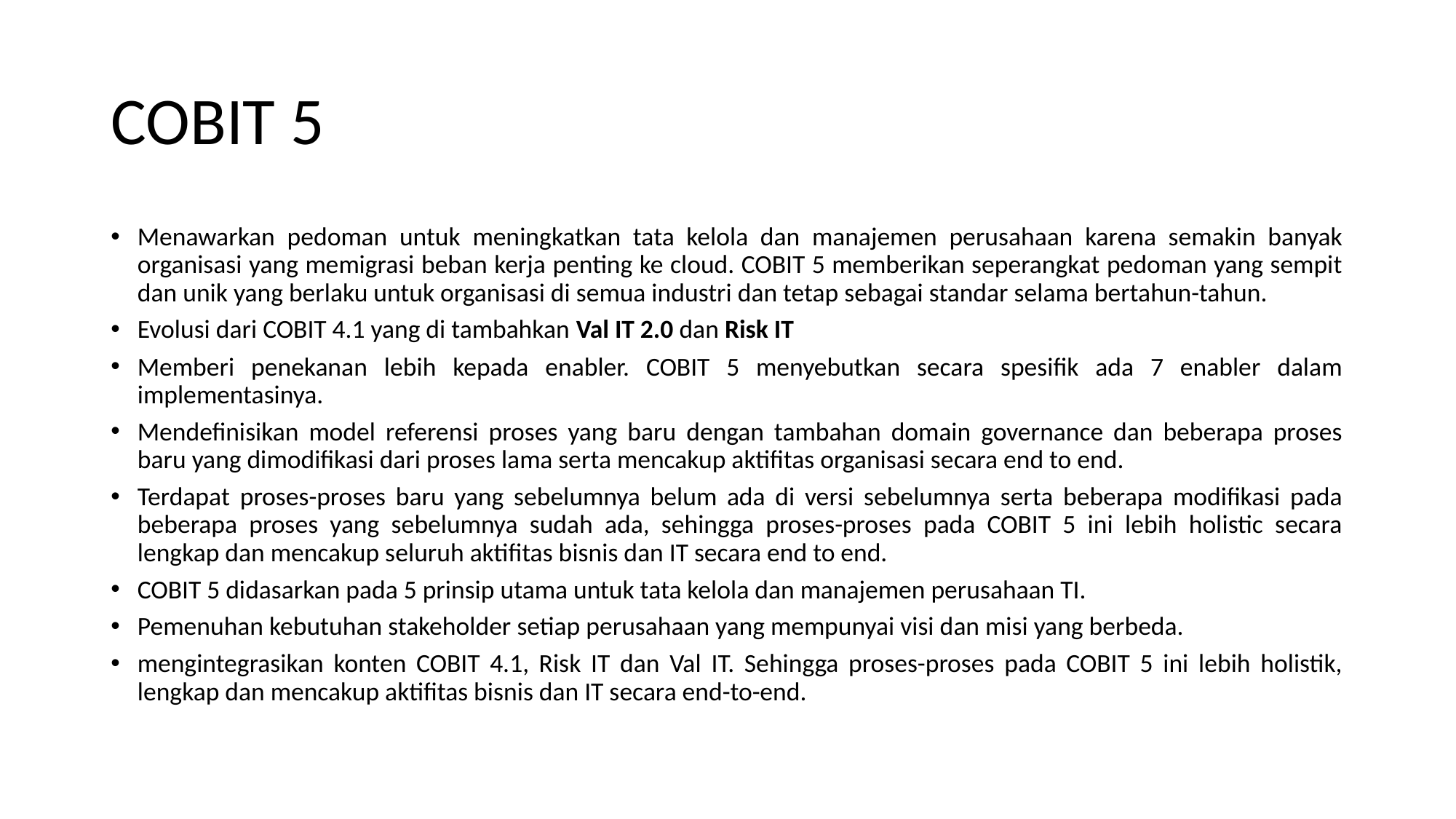

# COBIT 5
Menawarkan pedoman untuk meningkatkan tata kelola dan manajemen perusahaan karena semakin banyak organisasi yang memigrasi beban kerja penting ke cloud. COBIT 5 memberikan seperangkat pedoman yang sempit dan unik yang berlaku untuk organisasi di semua industri dan tetap sebagai standar selama bertahun-tahun.
Evolusi dari COBIT 4.1 yang di tambahkan Val IT 2.0 dan Risk IT
Memberi penekanan lebih kepada enabler. COBIT 5 menyebutkan secara spesifik ada 7 enabler dalam implementasinya.
Mendefinisikan model referensi proses yang baru dengan tambahan domain governance dan beberapa proses baru yang dimodifikasi dari proses lama serta mencakup aktifitas organisasi secara end to end.
Terdapat proses-proses baru yang sebelumnya belum ada di versi sebelumnya serta beberapa modifikasi pada beberapa proses yang sebelumnya sudah ada, sehingga proses-proses pada COBIT 5 ini lebih holistic secara lengkap dan mencakup seluruh aktifitas bisnis dan IT secara end to end.
COBIT 5 didasarkan pada 5 prinsip utama untuk tata kelola dan manajemen perusahaan TI.
Pemenuhan kebutuhan stakeholder setiap perusahaan yang mempunyai visi dan misi yang berbeda.
mengintegrasikan konten COBIT 4.1, Risk IT dan Val IT. Sehingga proses-proses pada COBIT 5 ini lebih holistik, lengkap dan mencakup aktifitas bisnis dan IT secara end-to-end.